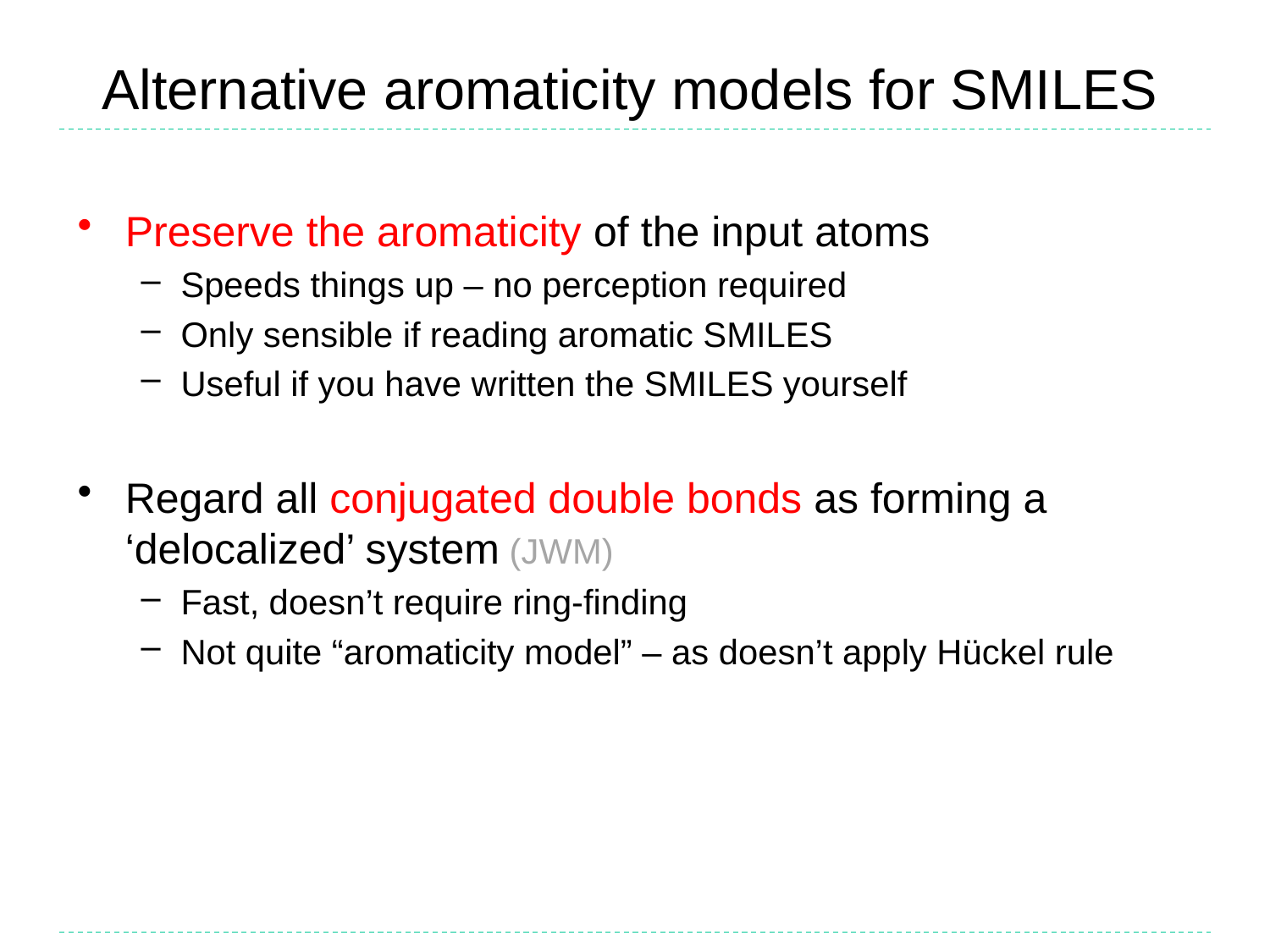

# Alternative aromaticity models for SMILES
Preserve the aromaticity of the input atoms
Speeds things up – no perception required
Only sensible if reading aromatic SMILES
Useful if you have written the SMILES yourself

Regard all conjugated double bonds as forming a ‘delocalized’ system (JWM)
Fast, doesn’t require ring-finding
Not quite “aromaticity model” – as doesn’t apply Hückel rule